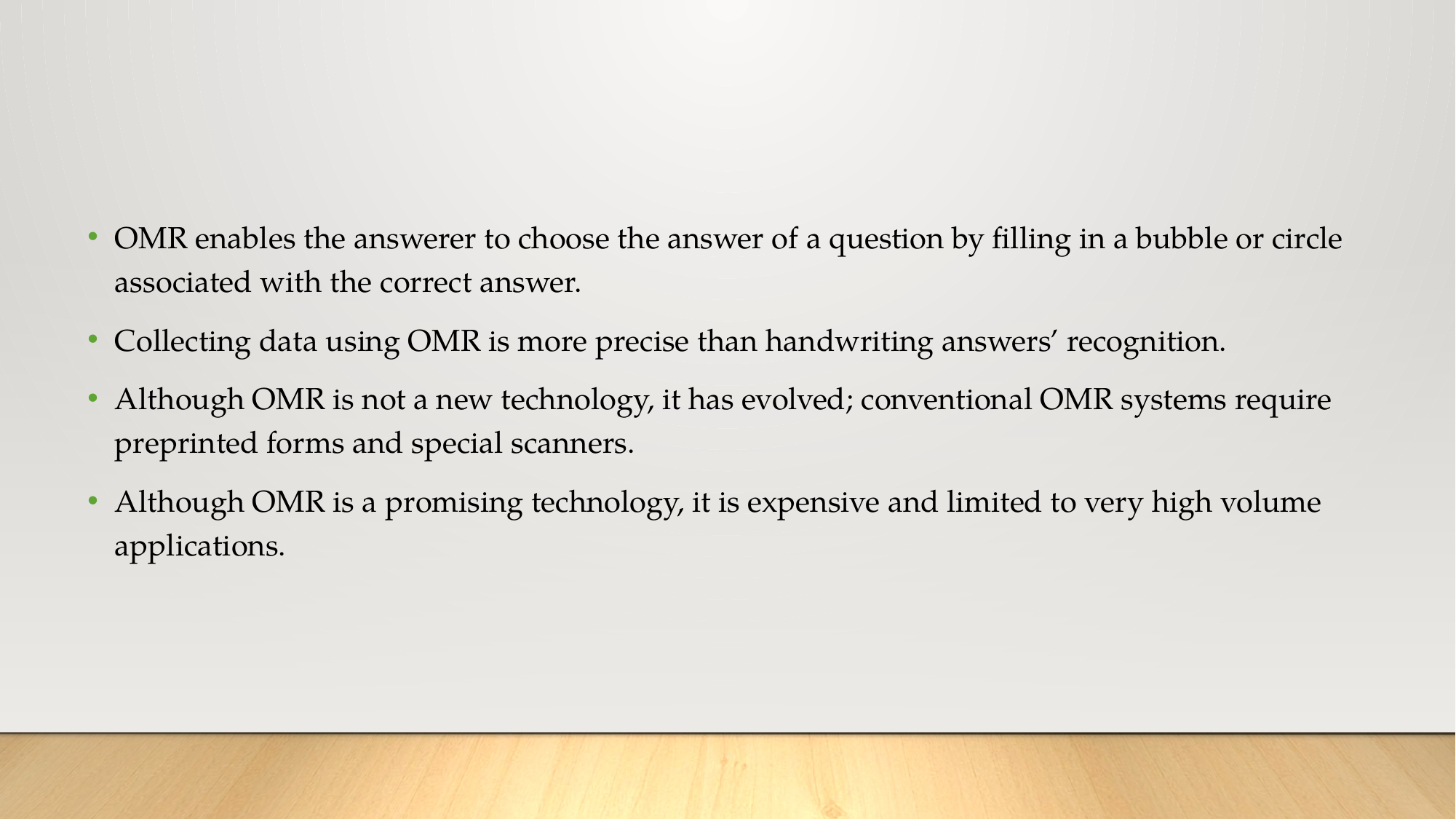

OMR enables the answerer to choose the answer of a question by filling in a bubble or circle associated with the correct answer.
Collecting data using OMR is more precise than handwriting answers’ recognition.
Although OMR is not a new technology, it has evolved; conventional OMR systems require preprinted forms and special scanners.
Although OMR is a promising technology, it is expensive and limited to very high volume applications.